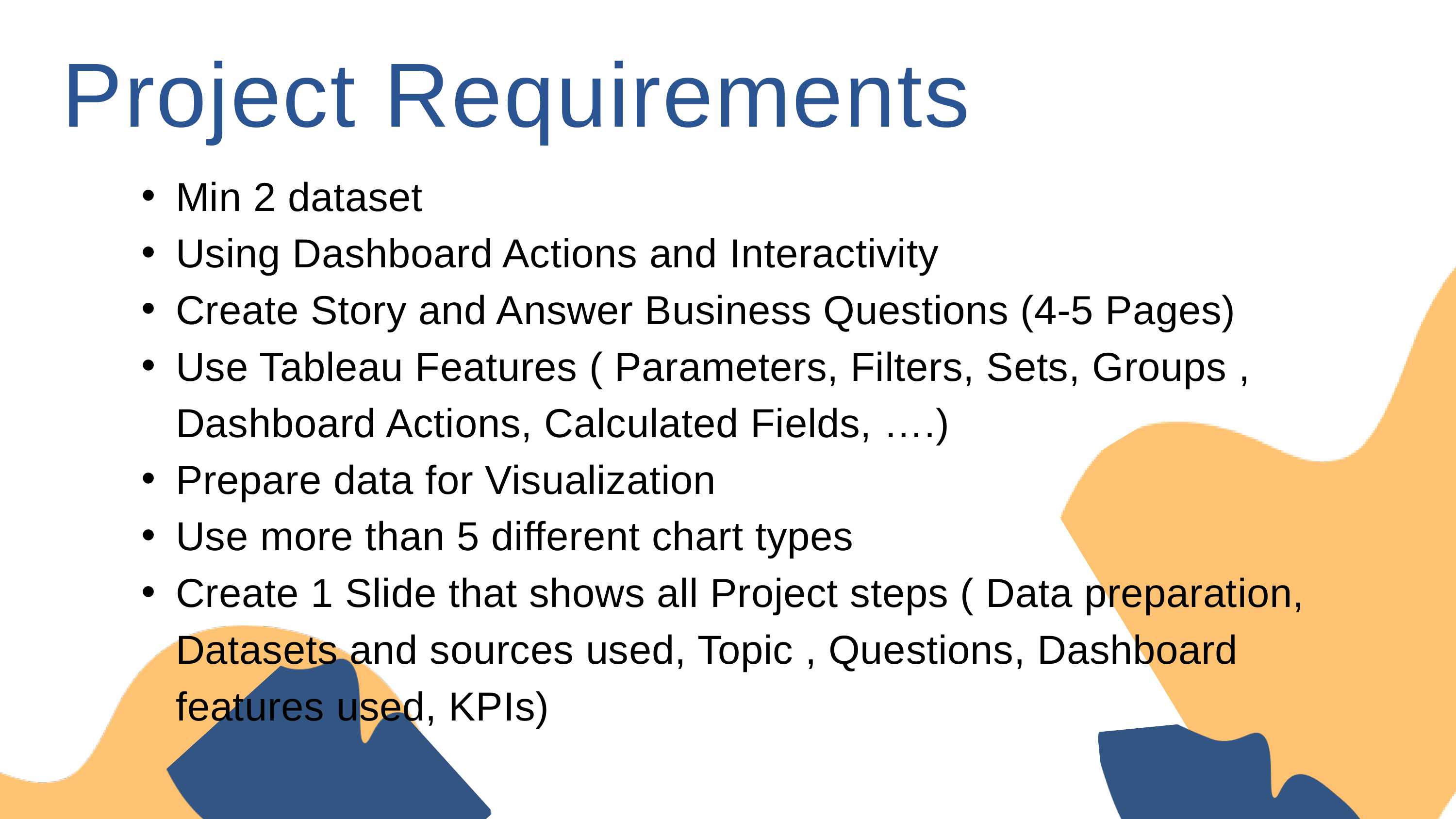

Project Requirements
Min 2 dataset
Using Dashboard Actions and Interactivity
Create Story and Answer Business Questions (4-5 Pages)
Use Tableau Features ( Parameters, Filters, Sets, Groups , Dashboard Actions, Calculated Fields, ….)
Prepare data for Visualization
Use more than 5 different chart types
Create 1 Slide that shows all Project steps ( Data preparation, Datasets and sources used, Topic , Questions, Dashboard features used, KPIs)